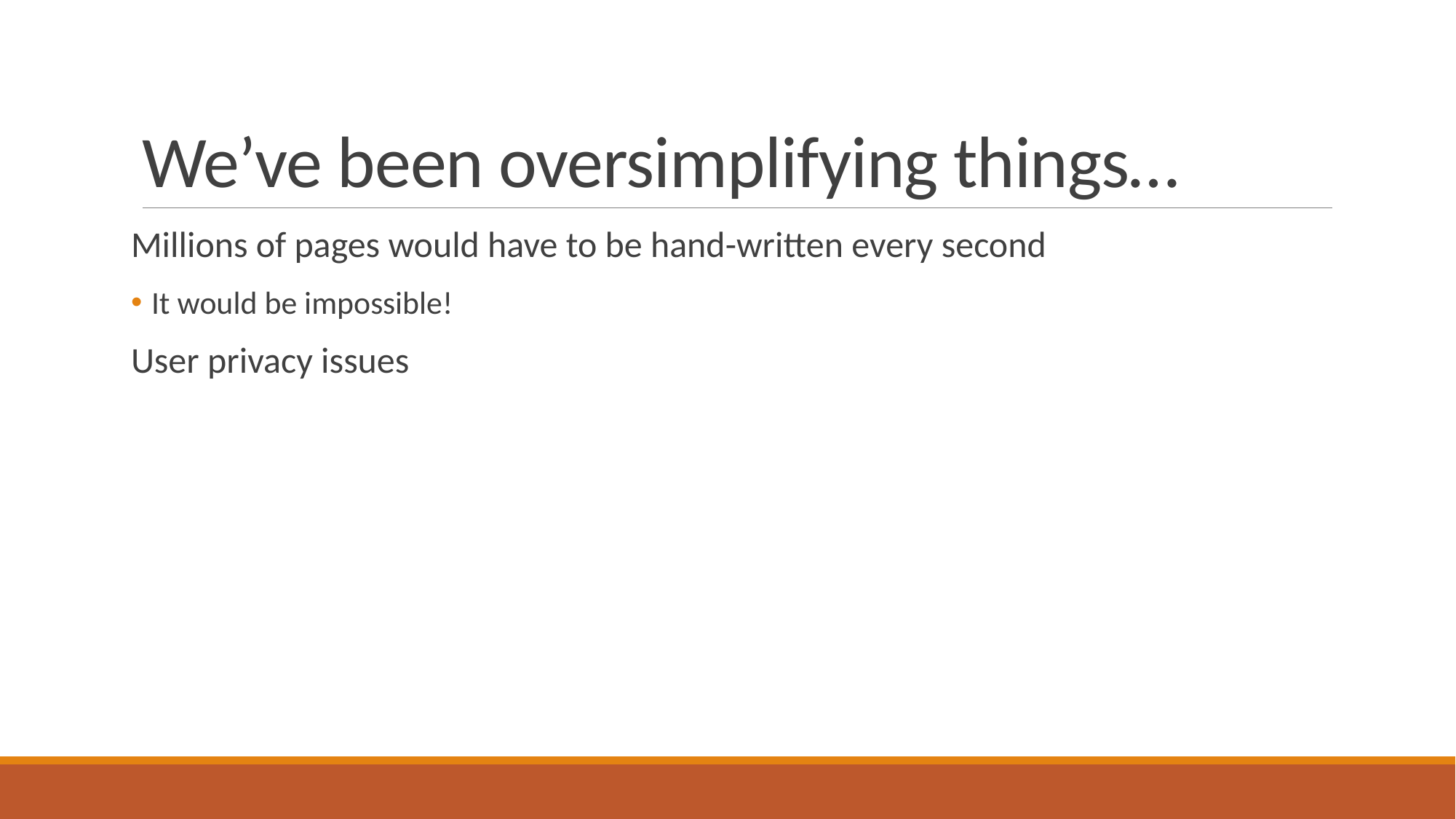

# We’ve been oversimplifying things…
Millions of pages would have to be hand-written every second
It would be impossible!
User privacy issues